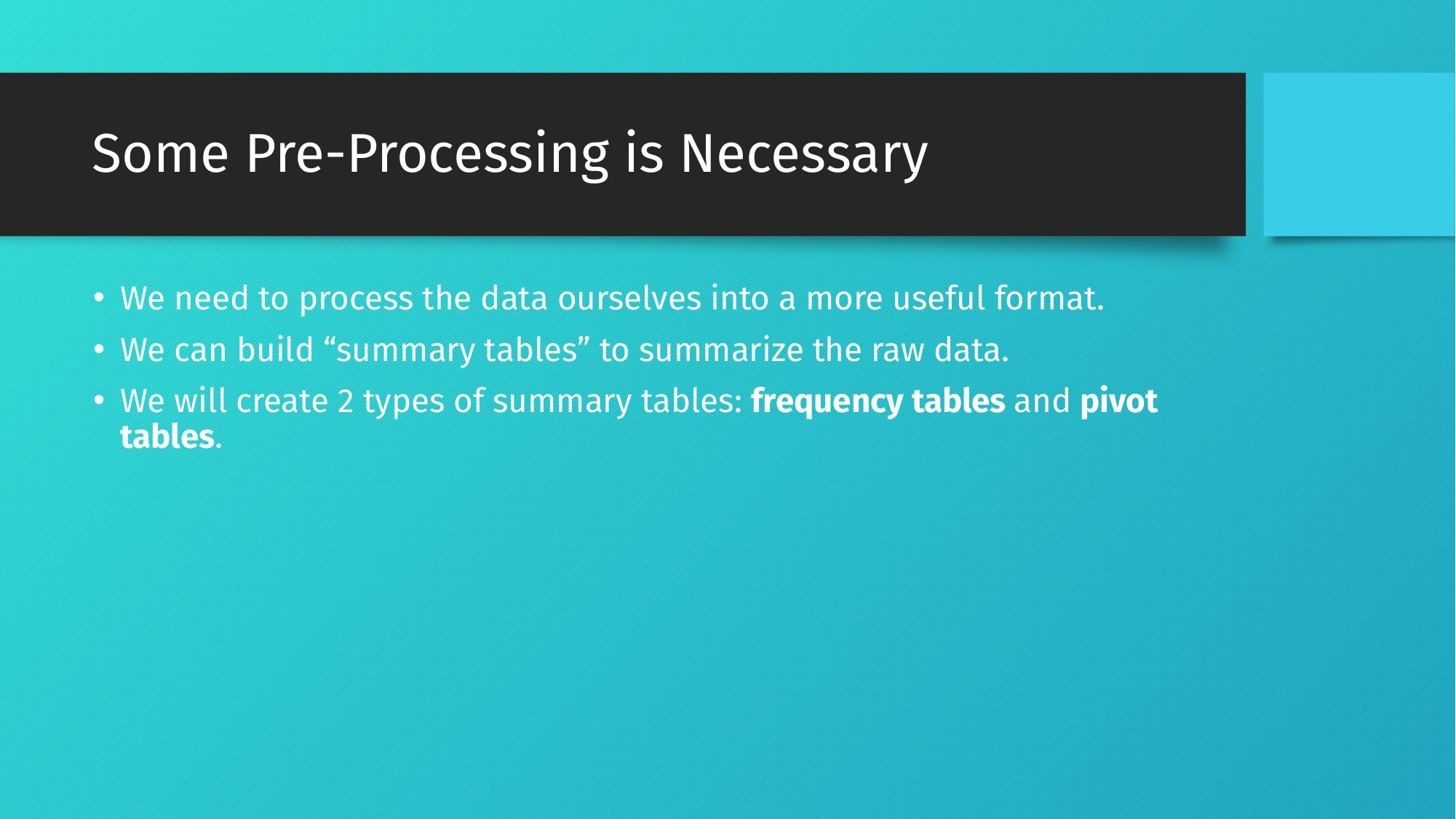

# Some Pre-Processing is Necessary
We need to process the data ourselves into a more useful format.
We can build “summary tables” to summarize the raw data.
We will create 2 types of summary tables: frequency tables and pivot tables.